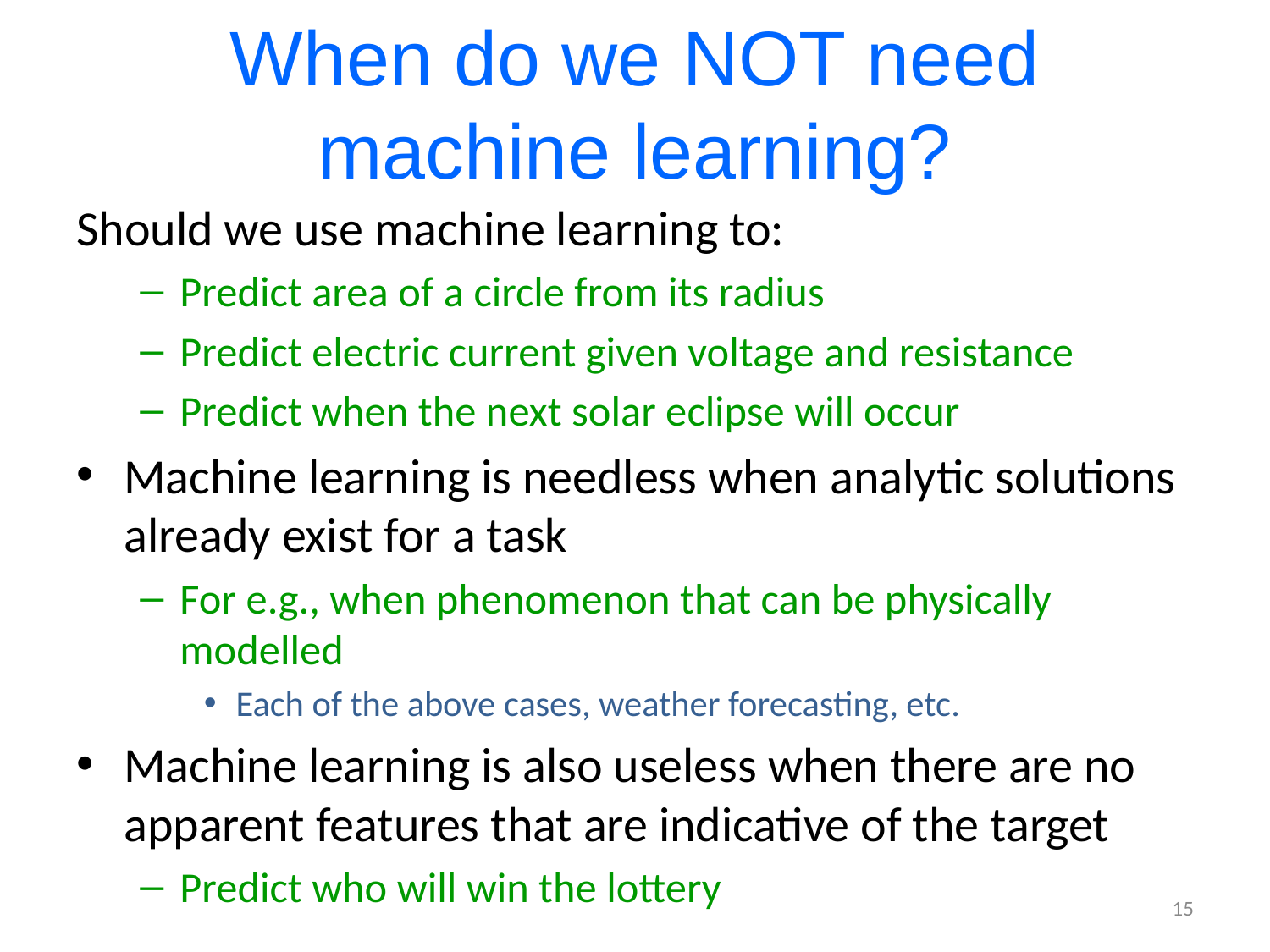

# When do we NOT need machine learning?
Should we use machine learning to:
Predict area of a circle from its radius
Predict electric current given voltage and resistance
Predict when the next solar eclipse will occur
Machine learning is needless when analytic solutions already exist for a task
For e.g., when phenomenon that can be physically modelled
Each of the above cases, weather forecasting, etc.
Machine learning is also useless when there are no apparent features that are indicative of the target
Predict who will win the lottery

15